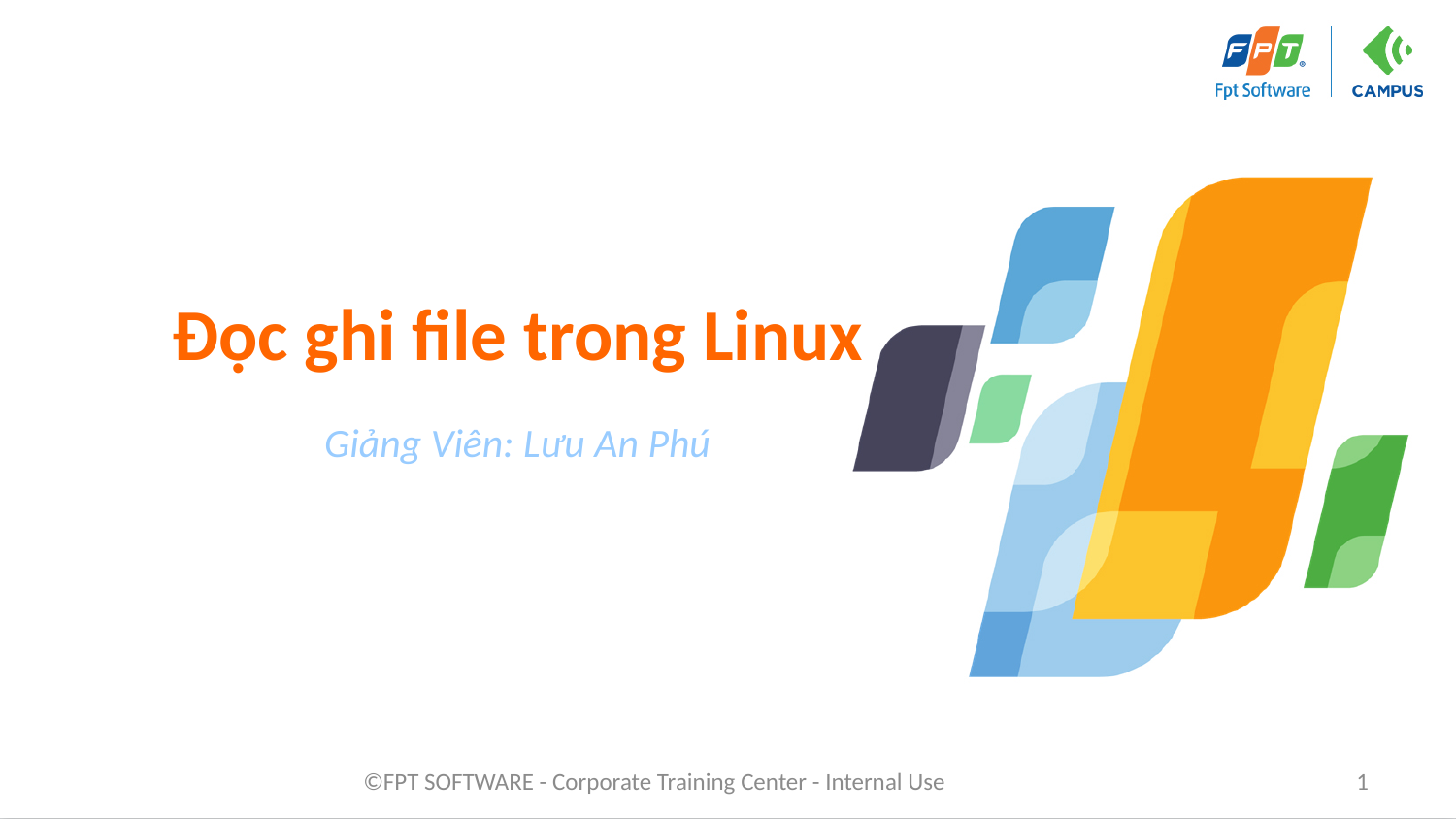

# Đọc ghi file trong Linux
Giảng Viên: Lưu An Phú
©FPT SOFTWARE - Corporate Training Center - Internal Use
1